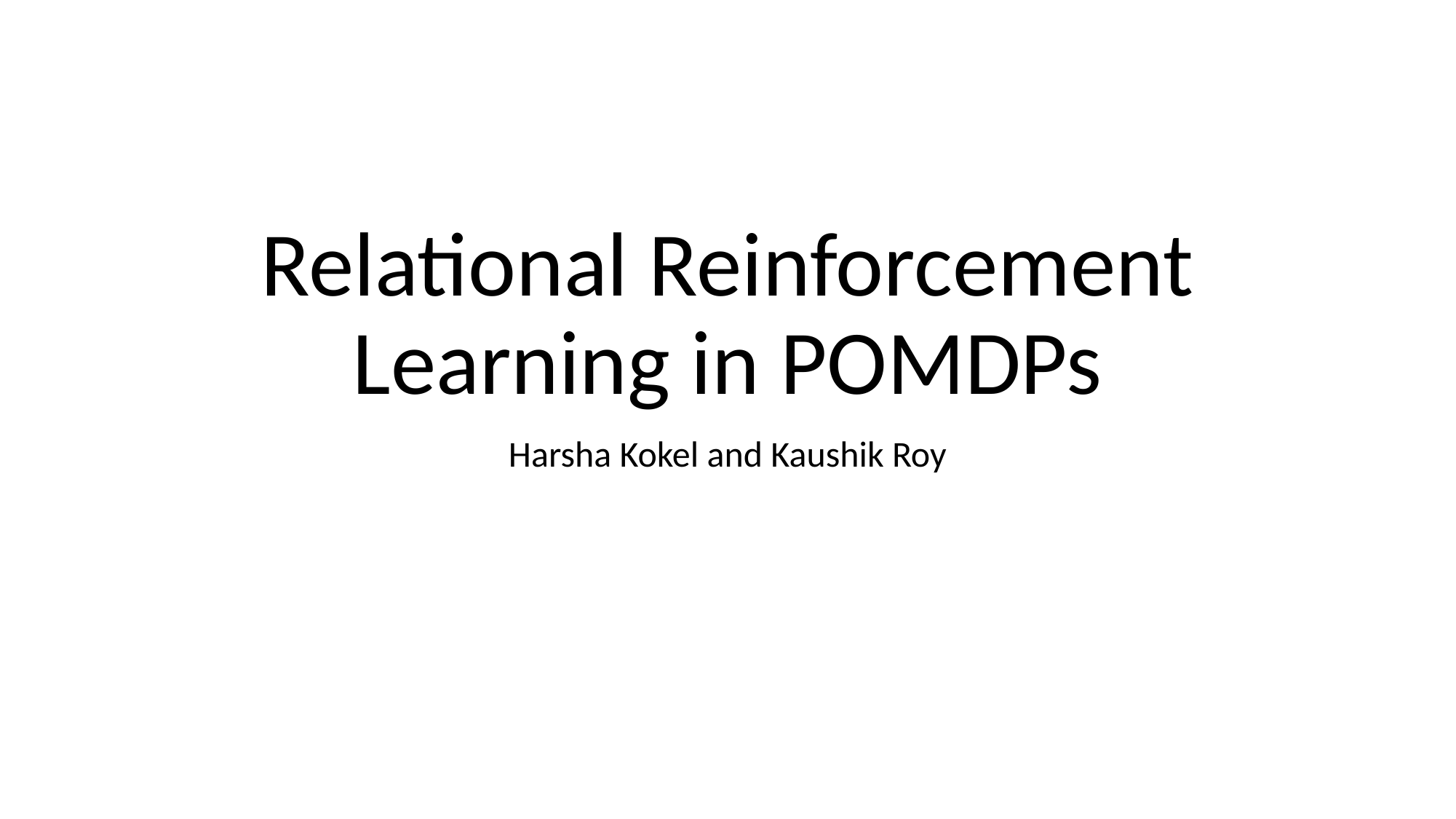

# Relational Reinforcement Learning in POMDPs
Harsha Kokel and Kaushik Roy